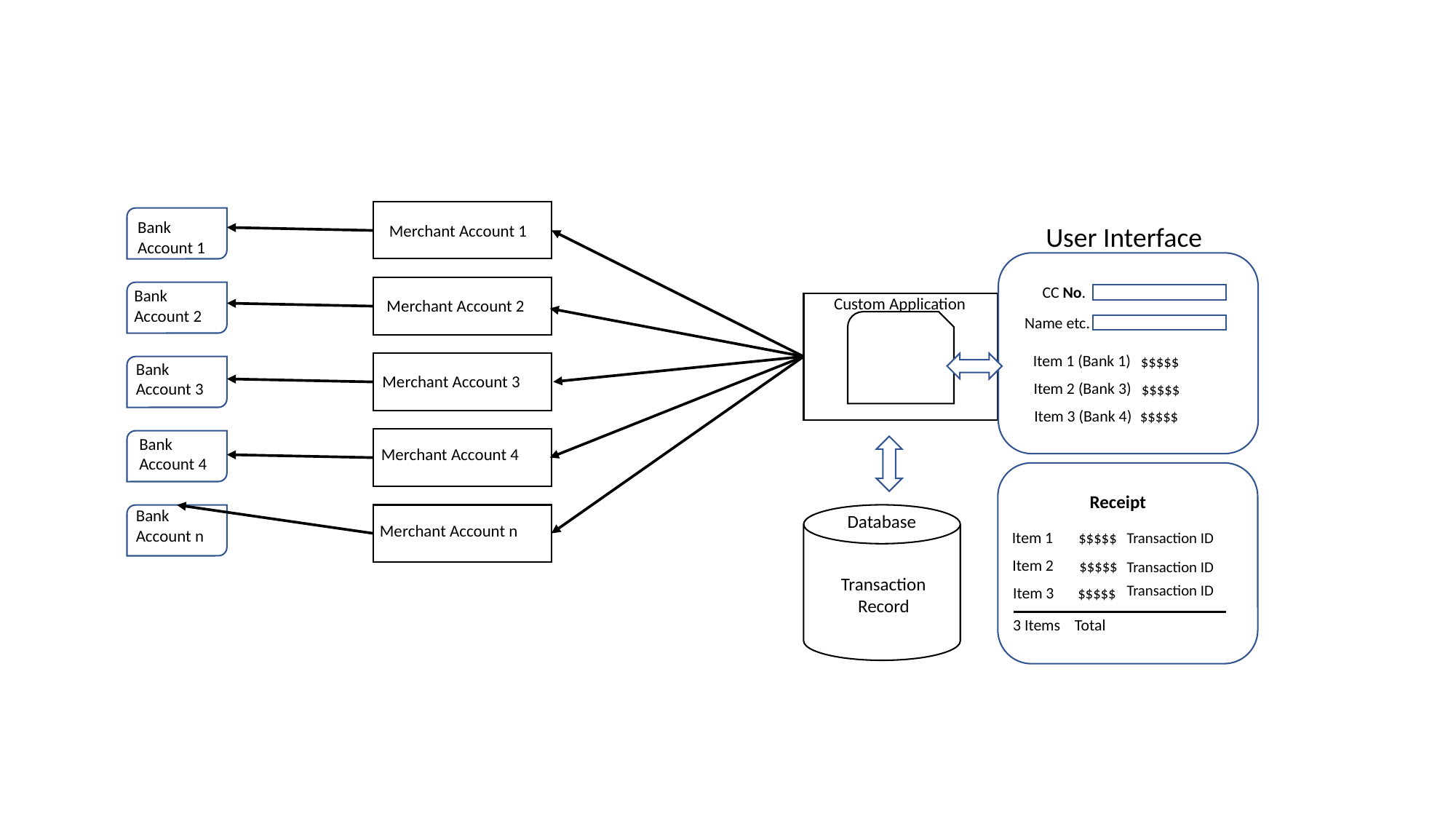

Bank Account 1
Merchant Account 1
User Interface

CC No.

Bank Account 2

Custom Application
Merchant Account 2

Name etc.

Item 1 (Bank 1)
$$$$$
Bank Account 3

Merchant Account 3
Item 2 (Bank 3)
$$$$$
Item 3 (Bank 4)
$$$$$
Bank Account 4

Merchant Account 4

Receipt
Bank Account n

Database

Merchant Account n
Item 1
$$$$$
Transaction ID
Item 2
$$$$$
Transaction ID
Transaction
Record
Transaction ID
Item 3
$$$$$
3 Items    Total